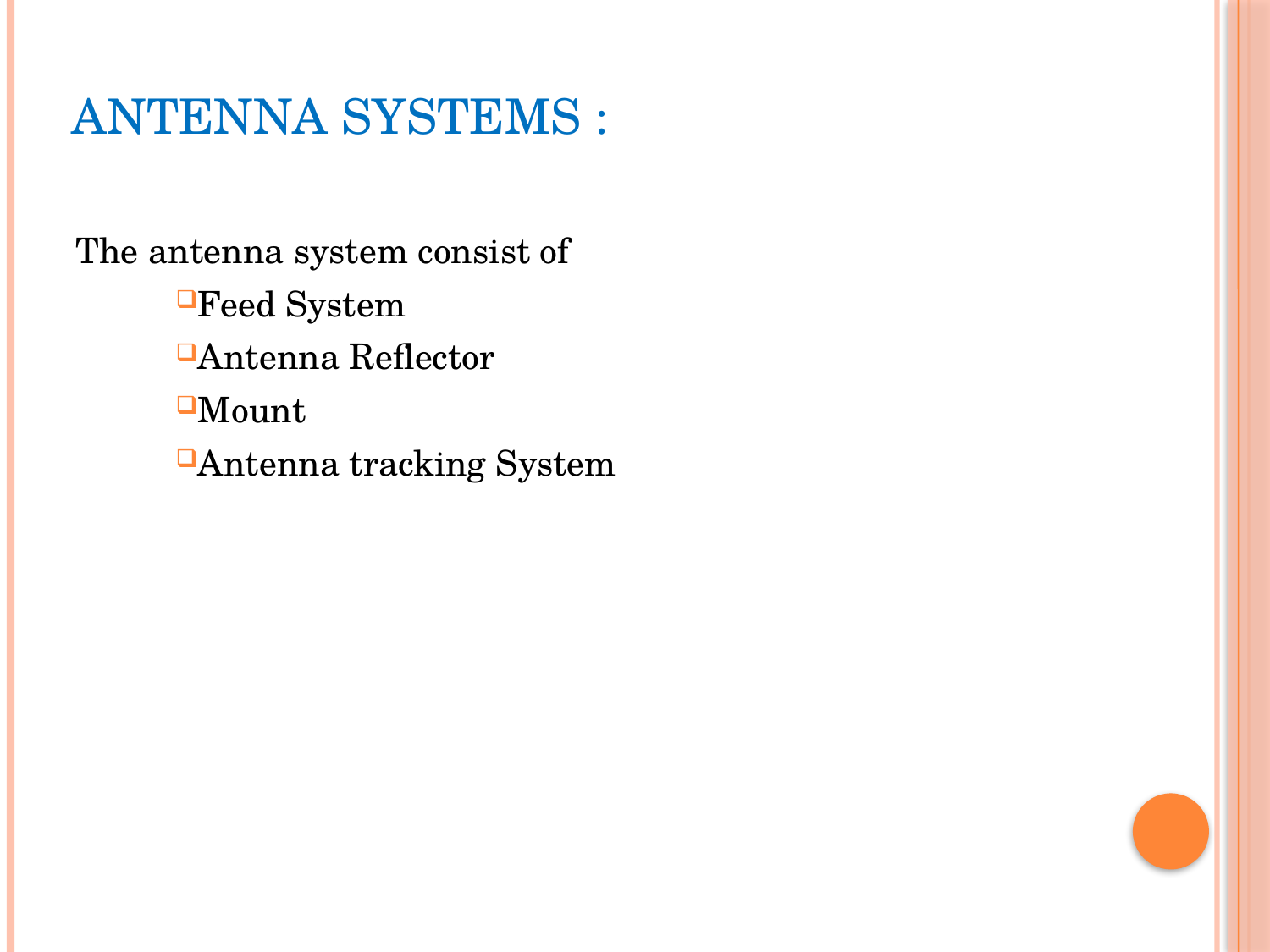

# Antenna Systems :
The antenna system consist of
Feed System
Antenna Reflector
Mount
Antenna tracking System